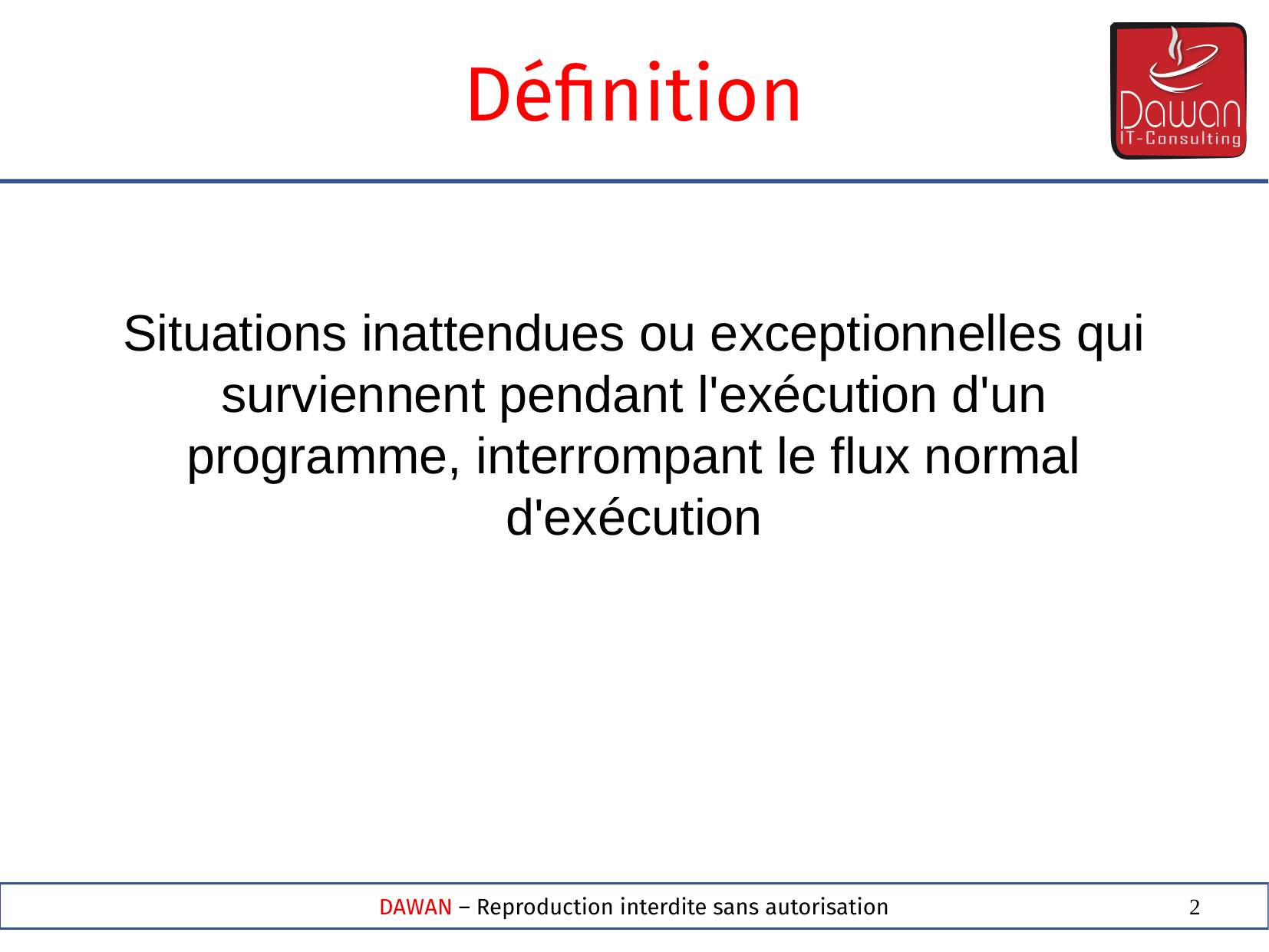

Définition
Situations inattendues ou exceptionnelles qui surviennent pendant l'exécution d'un programme, interrompant le flux normal d'exécution
2